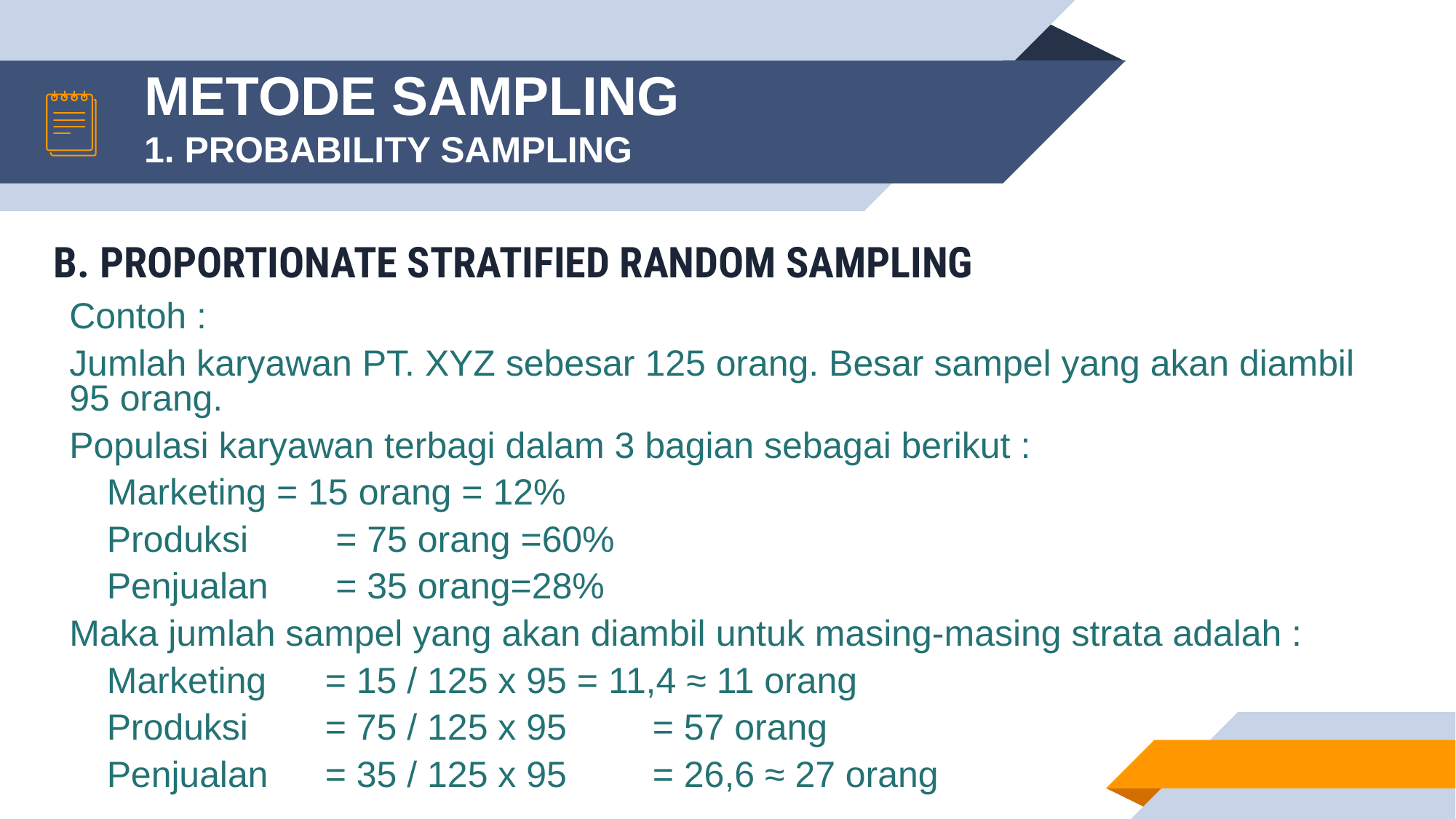

# METODE SAMPLING 1. PROBABILITY SAMPLING

B. PROPORTIONATE STRATIFIED RANDOM SAMPLING
Contoh :
Jumlah karyawan PT. XYZ sebesar 125 orang. Besar sampel yang akan diambil 95 orang.
Populasi karyawan terbagi dalam 3 bagian sebagai berikut :
Marketing = 15 orang = 12%
Produksi 	= 75 orang =60%
Penjualan 	= 35 orang=28%
Maka jumlah sampel yang akan diambil untuk masing-masing strata adalah :
Marketing 	= 15 / 125 x 95 = 11,4 ≈ 11 orang
Produksi    	= 75 / 125 x 95	= 57 orang
Penjualan	= 35 / 125 x 95	= 26,6 ≈ 27 orang